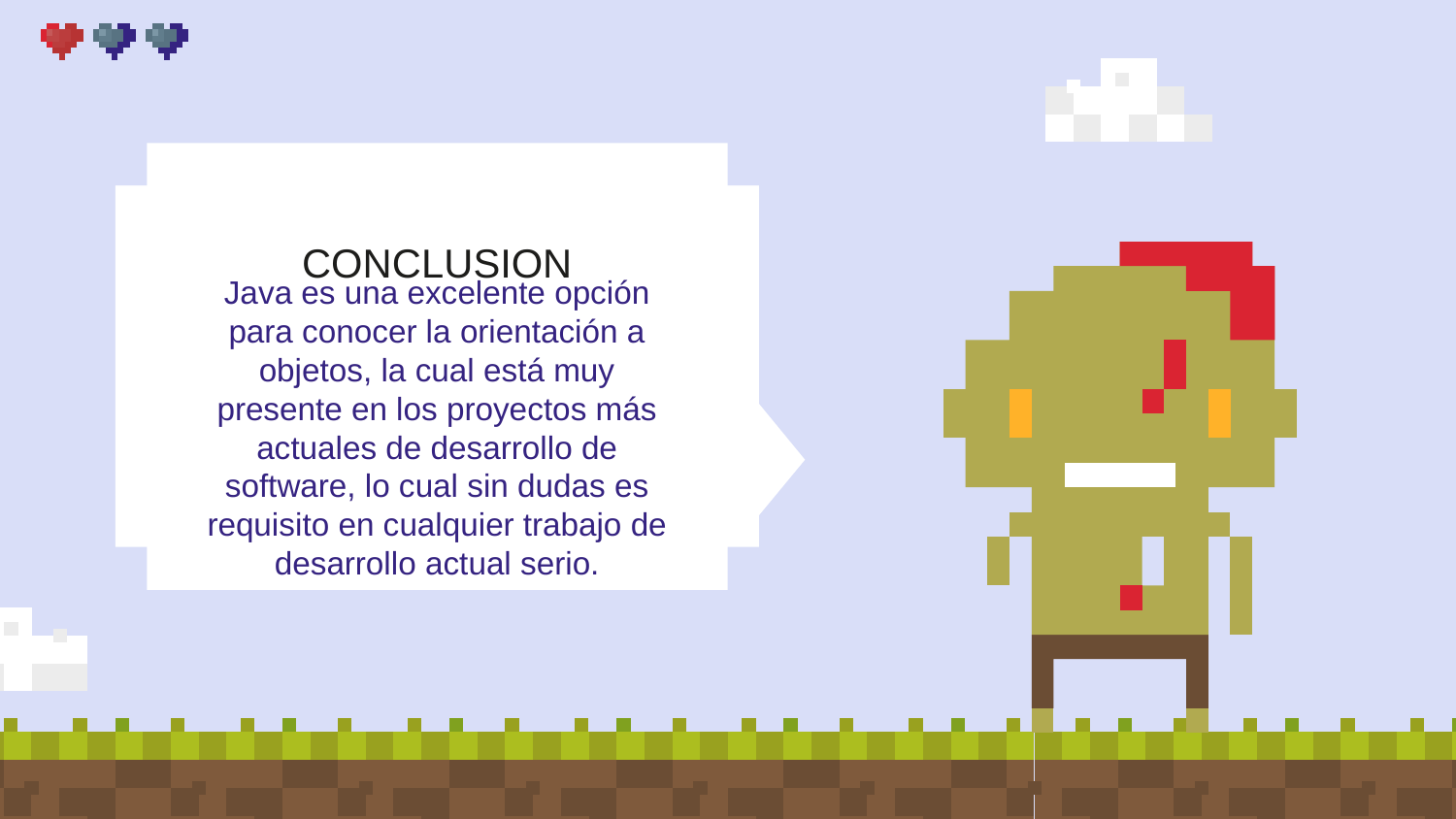

# CONCLUSION

Java es una excelente opción para conocer la orientación a objetos, la cual está muy presente en los proyectos más actuales de desarrollo de software, lo cual sin dudas es requisito en cualquier trabajo de desarrollo actual serio.